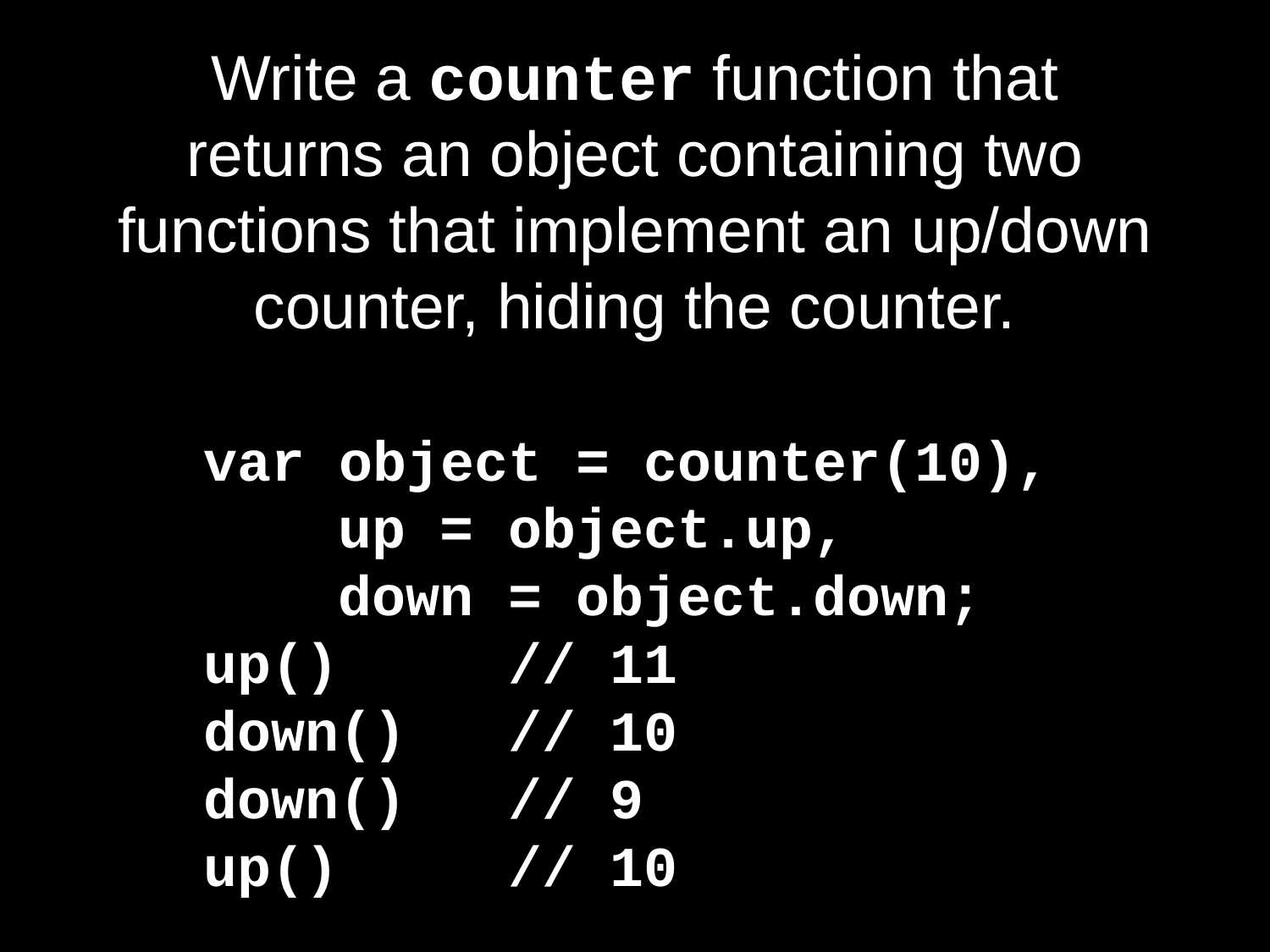

# Write a counter function that returns an object containing two functions that implement an up/down counter, hiding the counter.
var object = counter(10),
    up = object.up,
    down = object.down;
up()     // 11
down()   // 10
down()   // 9
up()     // 10